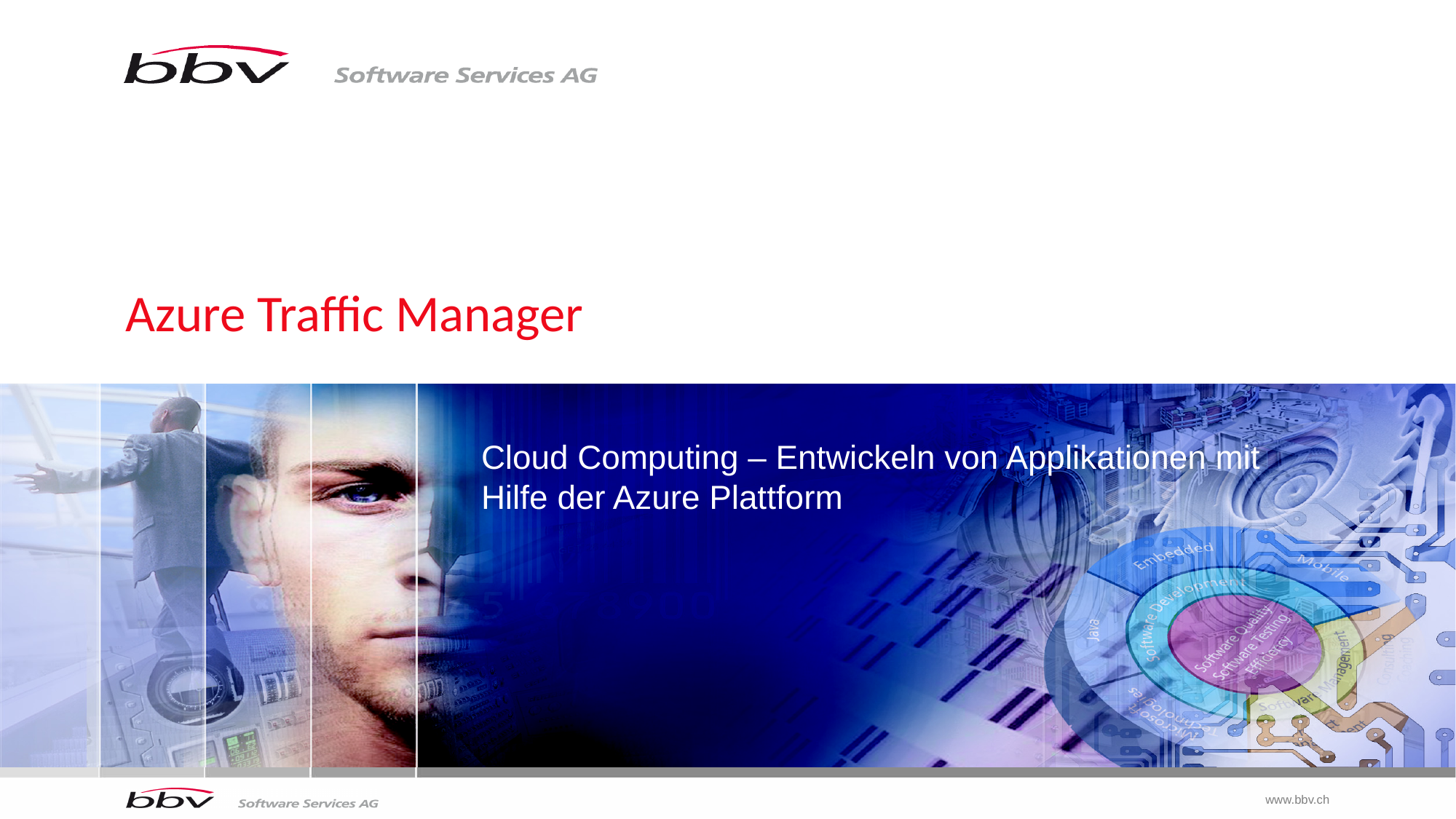

Azure Traffic Manager
Cloud Computing – Entwickeln von Applikationen mit Hilfe der Azure Plattform